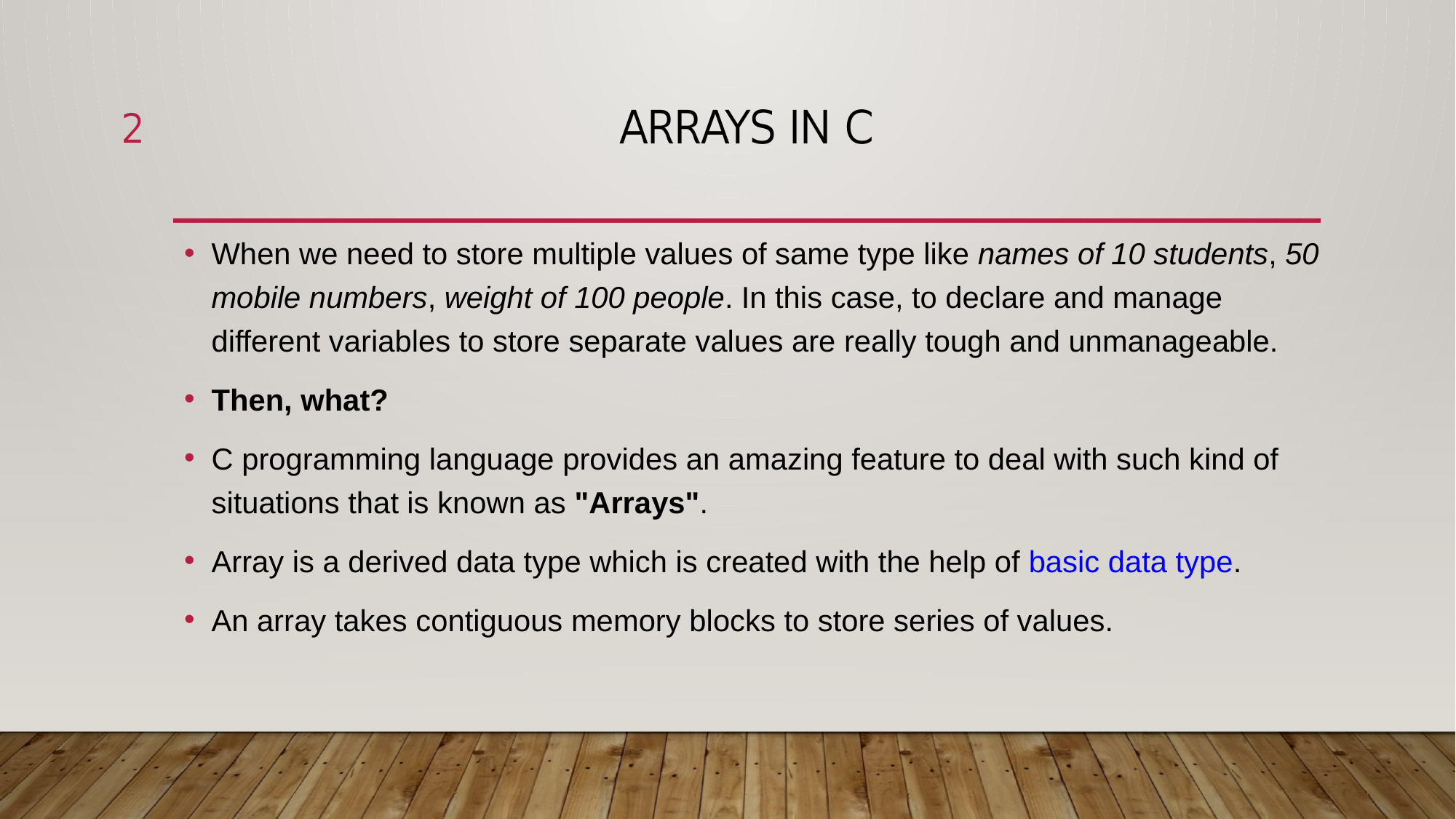

2
# Arrays in C
When we need to store multiple values of same type like names of 10 students, 50 mobile numbers, weight of 100 people. In this case, to declare and manage different variables to store separate values are really tough and unmanageable.
Then, what?
C programming language provides an amazing feature to deal with such kind of situations that is known as "Arrays".
Array is a derived data type which is created with the help of basic data type.
An array takes contiguous memory blocks to store series of values.